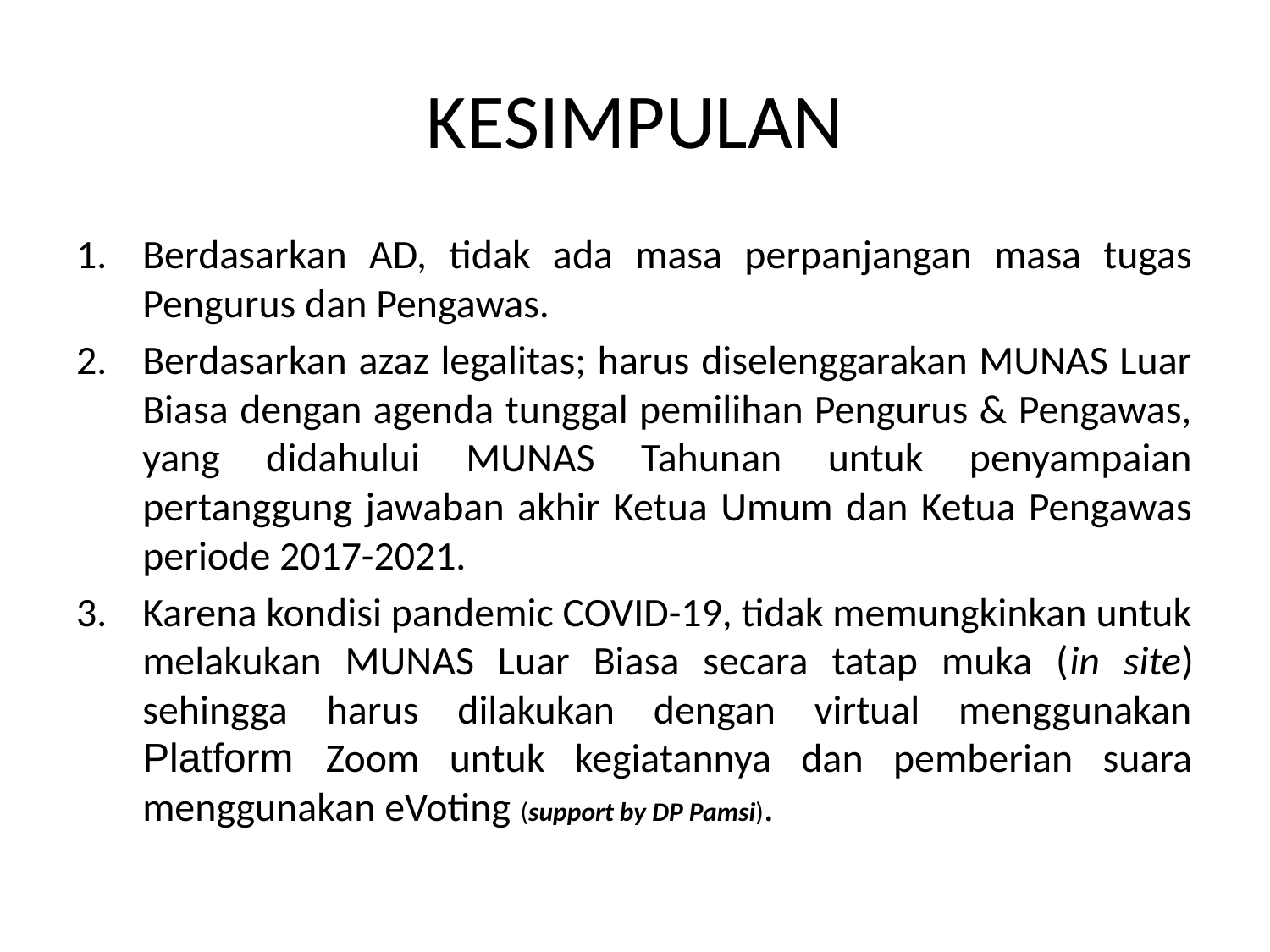

# KESIMPULAN
Berdasarkan AD, tidak ada masa perpanjangan masa tugas Pengurus dan Pengawas.
Berdasarkan azaz legalitas; harus diselenggarakan MUNAS Luar Biasa dengan agenda tunggal pemilihan Pengurus & Pengawas, yang didahului MUNAS Tahunan untuk penyampaian pertanggung jawaban akhir Ketua Umum dan Ketua Pengawas periode 2017-2021.
Karena kondisi pandemic COVID-19, tidak memungkinkan untuk melakukan MUNAS Luar Biasa secara tatap muka (in site) sehingga harus dilakukan dengan virtual menggunakan Platform Zoom untuk kegiatannya dan pemberian suara menggunakan eVoting (support by DP Pamsi).